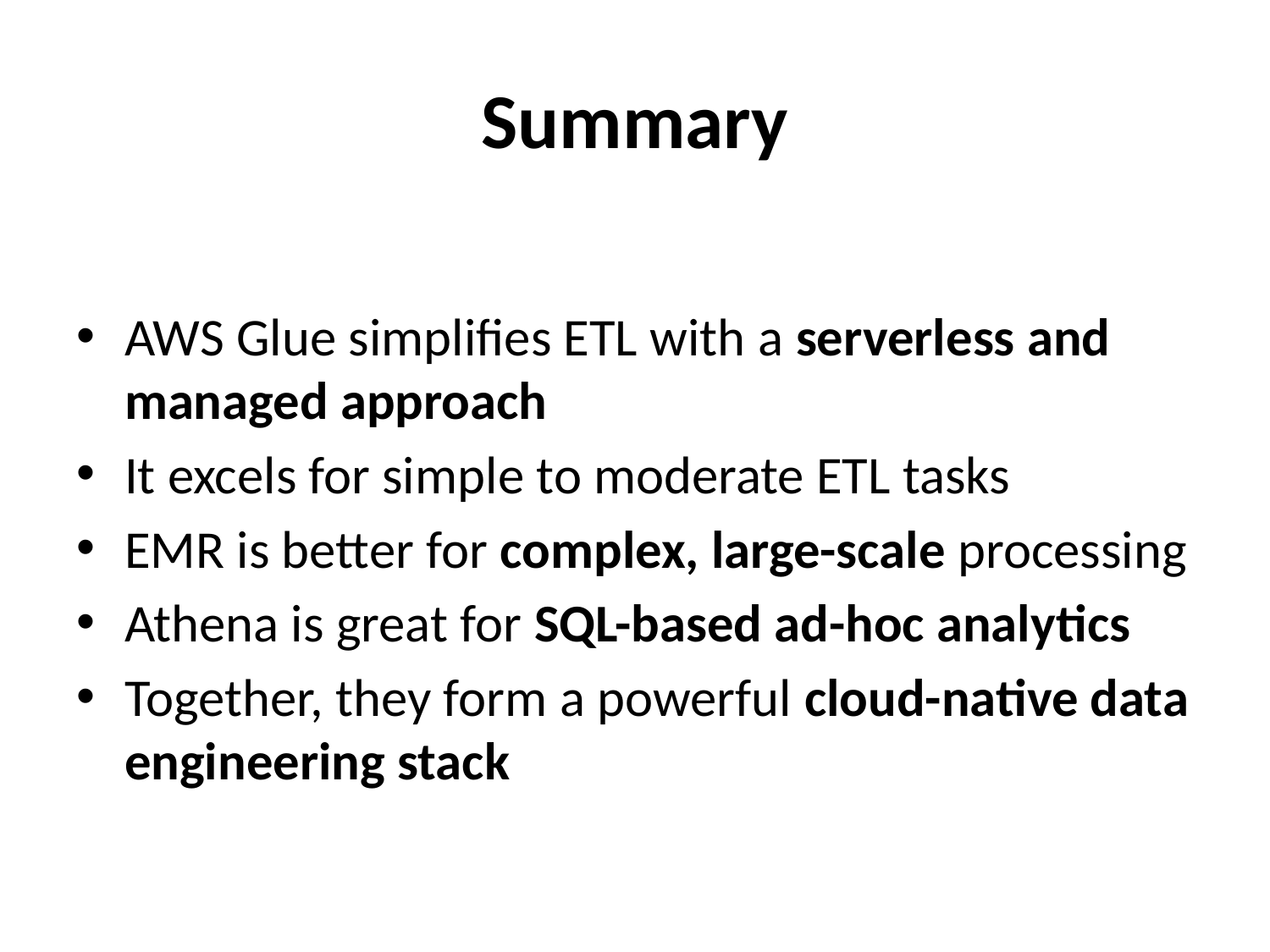

# Summary

AWS Glue simplifies ETL with a serverless and managed approach
It excels for simple to moderate ETL tasks
EMR is better for complex, large-scale processing
Athena is great for SQL-based ad-hoc analytics
Together, they form a powerful cloud-native data engineering stack